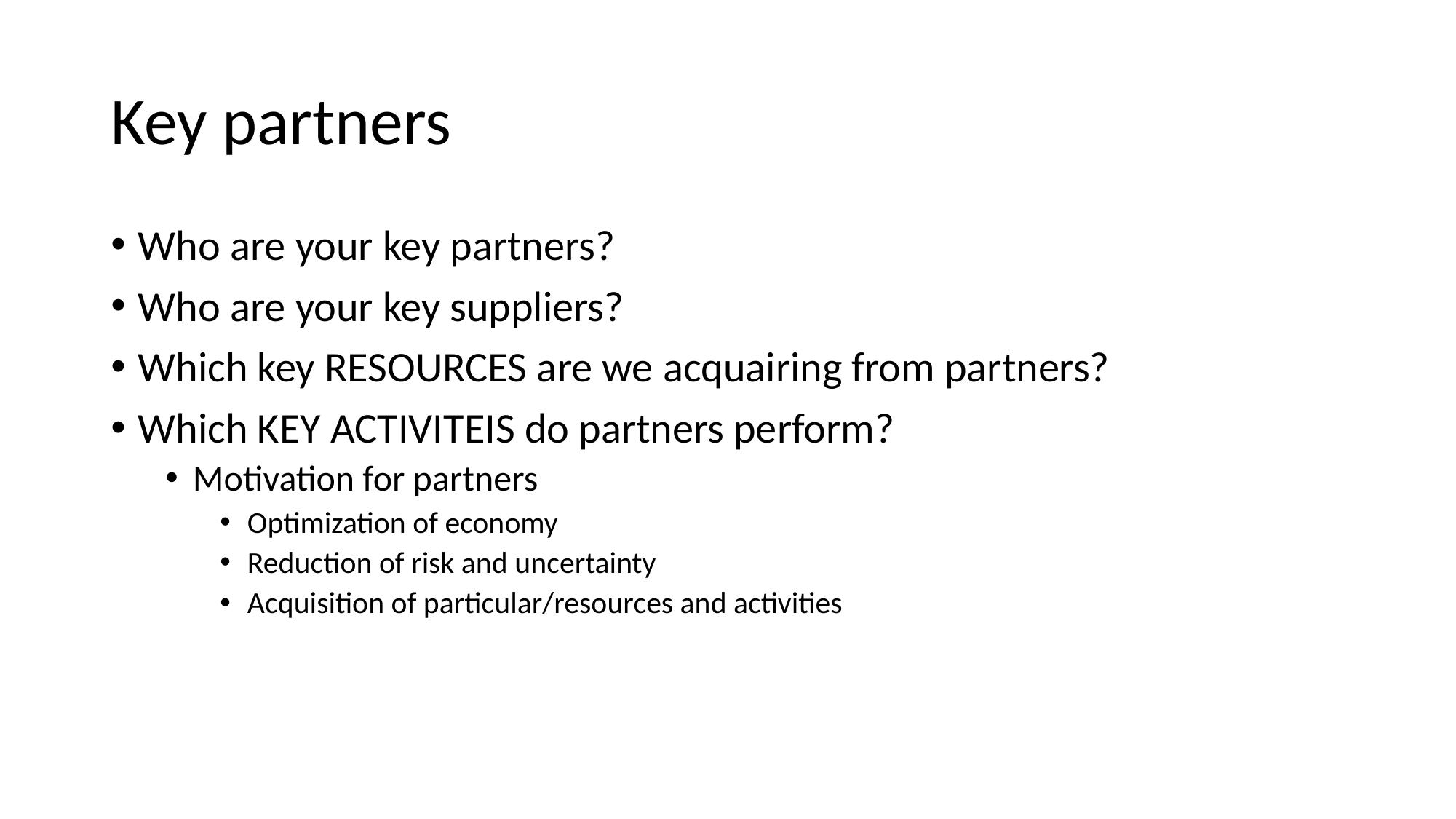

# Key partners
Who are your key partners?
Who are your key suppliers?
Which key RESOURCES are we acquairing from partners?
Which KEY ACTIVITEIS do partners perform?
Motivation for partners
Optimization of economy
Reduction of risk and uncertainty
Acquisition of particular/resources and activities